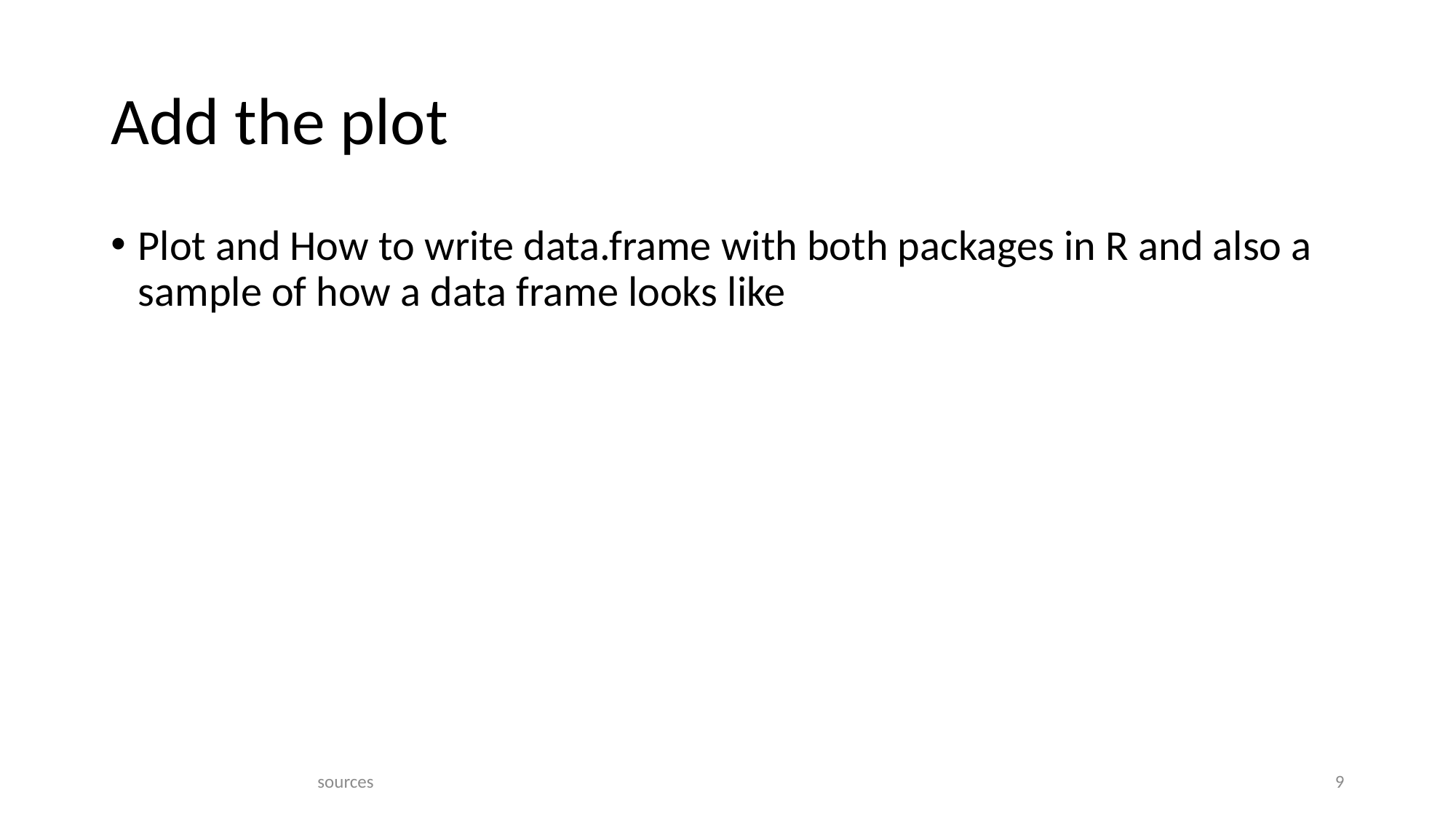

# Add the plot
Plot and How to write data.frame with both packages in R and also a sample of how a data frame looks like
sources
9